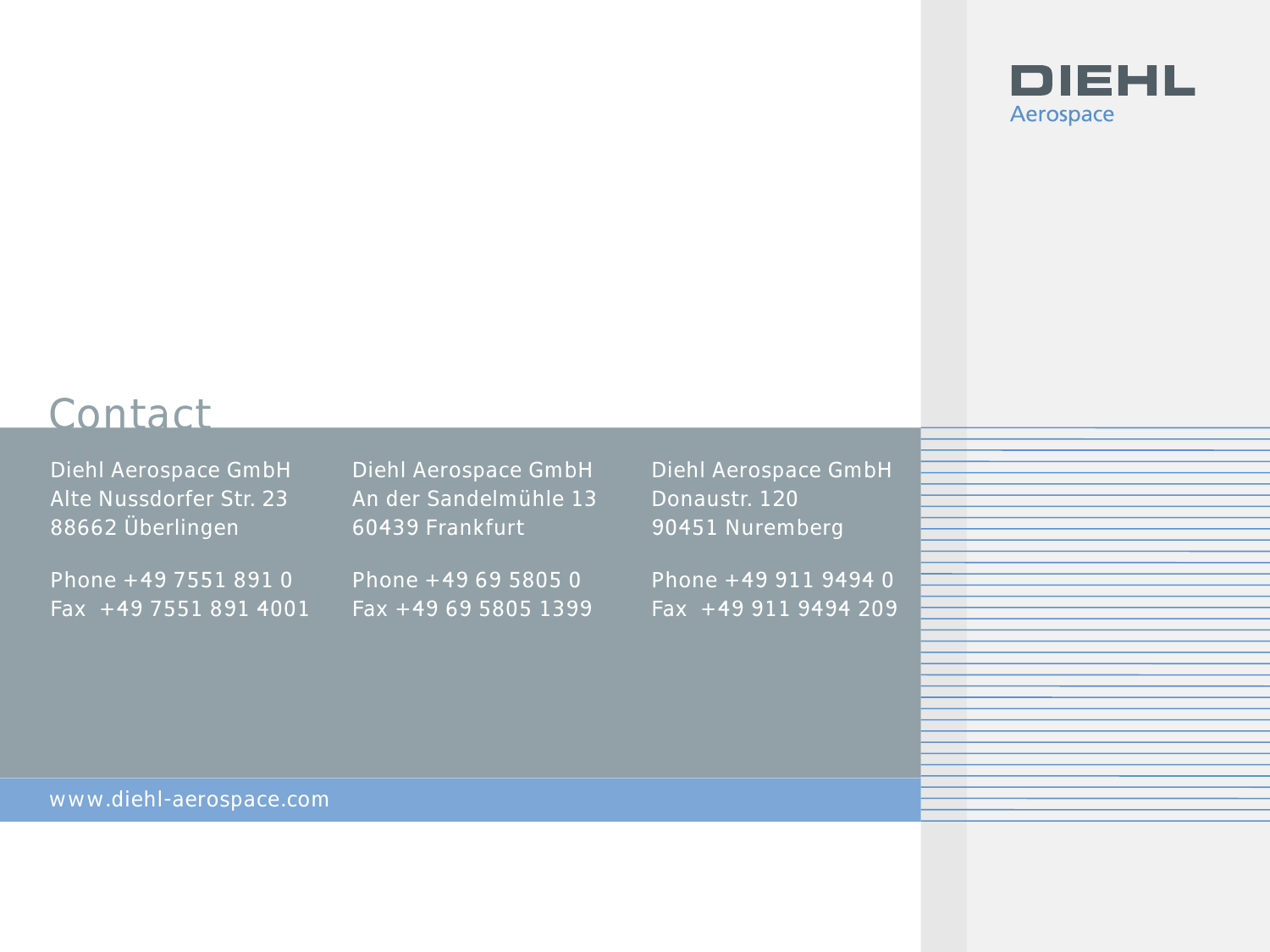

Diehl Aerospace GmbH
Alte Nussdorfer Str. 23
88662 Überlingen
Phone +49 7551 891 0
Fax  +49 7551 891 4001
Diehl Aerospace GmbH
An der Sandelmühle 13
60439 Frankfurt
Phone +49 69 5805 0
Fax +49 69 5805 1399
Diehl Aerospace GmbH
Donaustr. 120
90451 Nuremberg
Phone +49 911 9494 0
Fax  +49 911 9494 209
www.diehl-aerospace.com